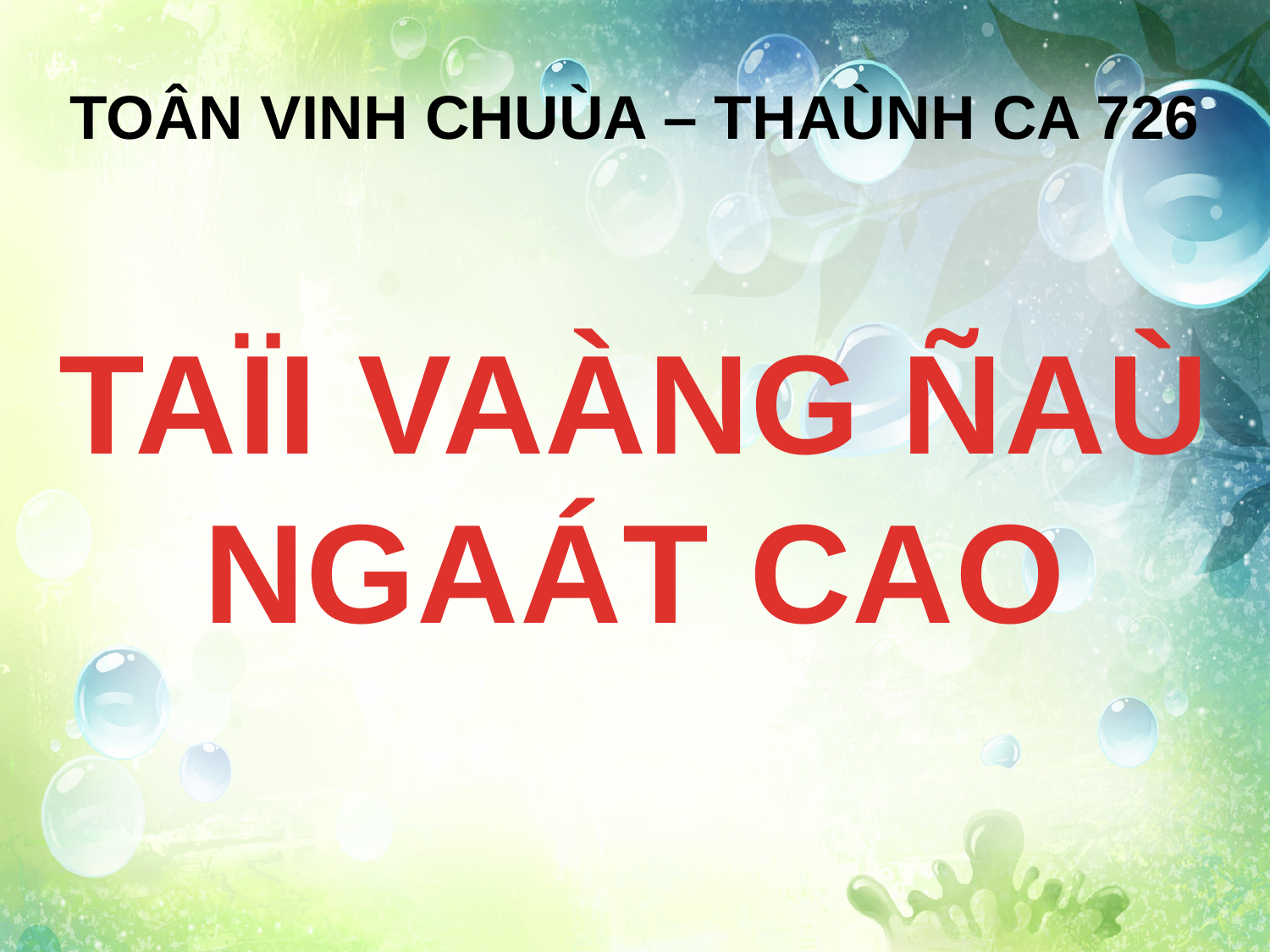

TOÂN VINH CHUÙA – THAÙNH CA 726
TAÏI VAÀNG ÑAÙ NGAÁT CAO